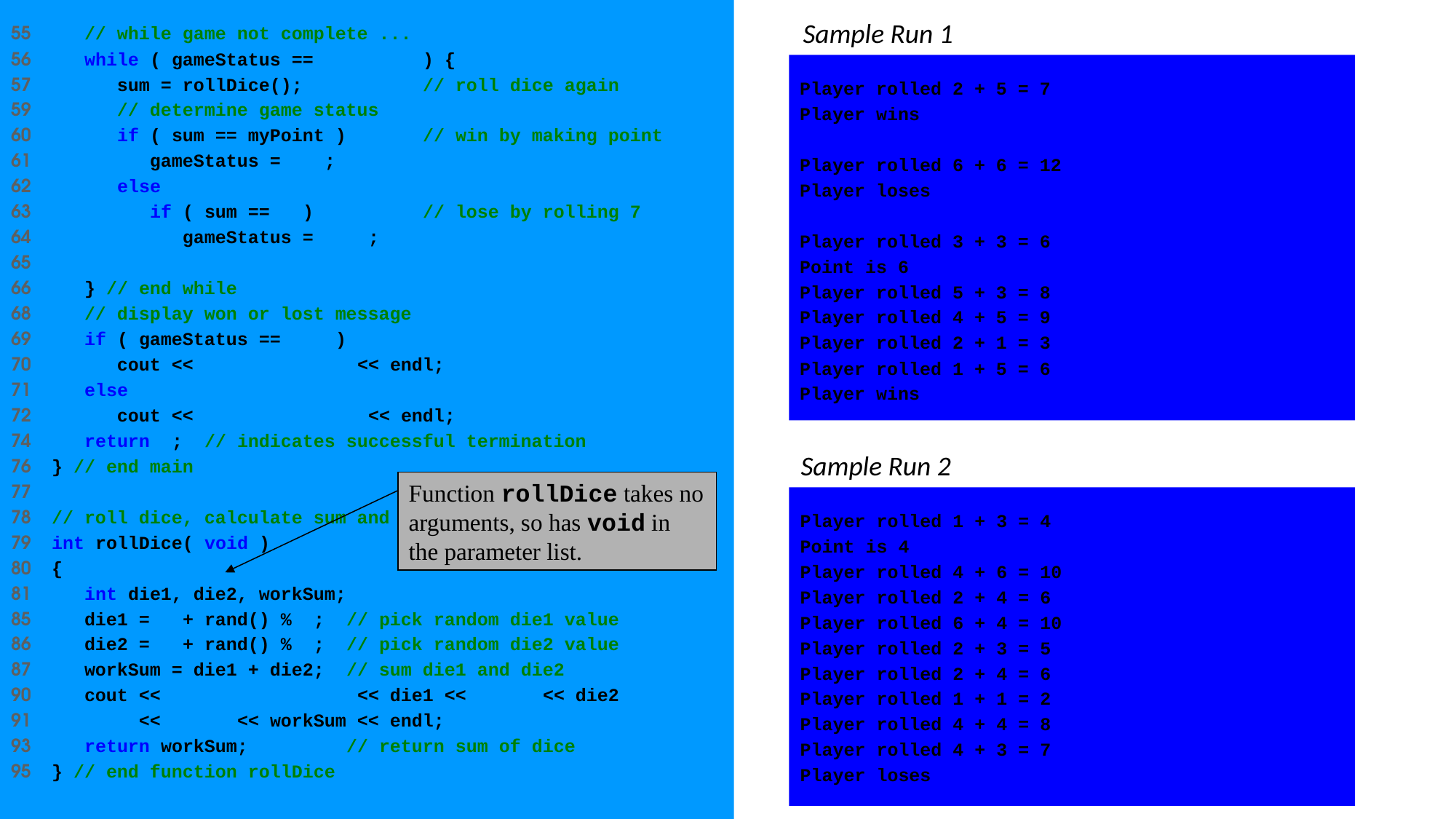

55       // while game not complete ...
56       while ( gameStatus == CONTINUE ) {
57          sum = rollDice();           // roll dice again
59          // determine game status
60          if ( sum == myPoint )       // win by making point
61             gameStatus = WON;
62          else
63             if ( sum == 7 )          // lose by rolling 7
64                gameStatus = LOST;
65
66       } // end while
68       // display won or lost message
69       if ( gameStatus == WON )
70          cout << "Player wins" << endl;
71       else
72          cout << "Player loses" << endl;
74       return 0;  // indicates successful termination
76    } // end main
77
78    // roll dice, calculate sum and display results
79    int rollDice( void )
80    {
81       int die1, die2, workSum;
85       die1 = 1 + rand() % 6;  // pick random die1 value
86       die2 = 1 + rand() % 6;  // pick random die2 value
87       workSum = die1 + die2;  // sum die1 and die2
90       cout << "Player rolled " << die1 << " + " << die2
91            << " = " << workSum << endl;
93       return workSum;         // return sum of dice
95    } // end function rollDice

Sample Run 1
Player rolled 2 + 5 = 7
Player wins

Player rolled 6 + 6 = 12
Player loses

Player rolled 3 + 3 = 6
Point is 6
Player rolled 5 + 3 = 8
Player rolled 4 + 5 = 9
Player rolled 2 + 1 = 3
Player rolled 1 + 5 = 6
Player wins
Sample Run 2
Function rollDice takes no arguments, so has void in the parameter list.

Player rolled 1 + 3 = 4
Point is 4
Player rolled 4 + 6 = 10
Player rolled 2 + 4 = 6
Player rolled 6 + 4 = 10
Player rolled 2 + 3 = 5
Player rolled 2 + 4 = 6
Player rolled 1 + 1 = 2
Player rolled 4 + 4 = 8
Player rolled 4 + 3 = 7
Player loses